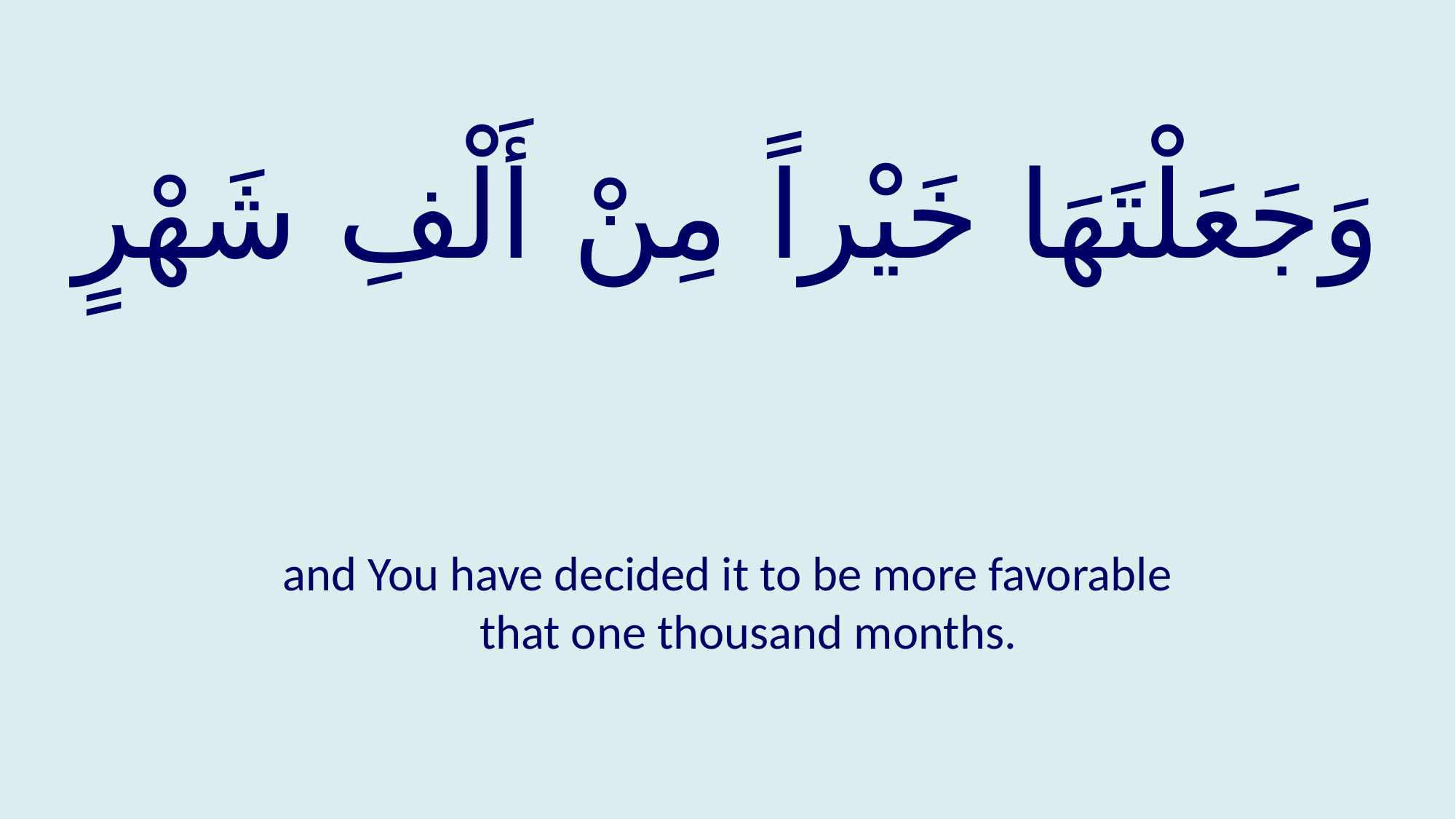

# وَجَعَلْتَهَا خَيْراً مِنْ أَلْفِ شَهْرٍ
and You have decided it to be more favorable that one thousand months.